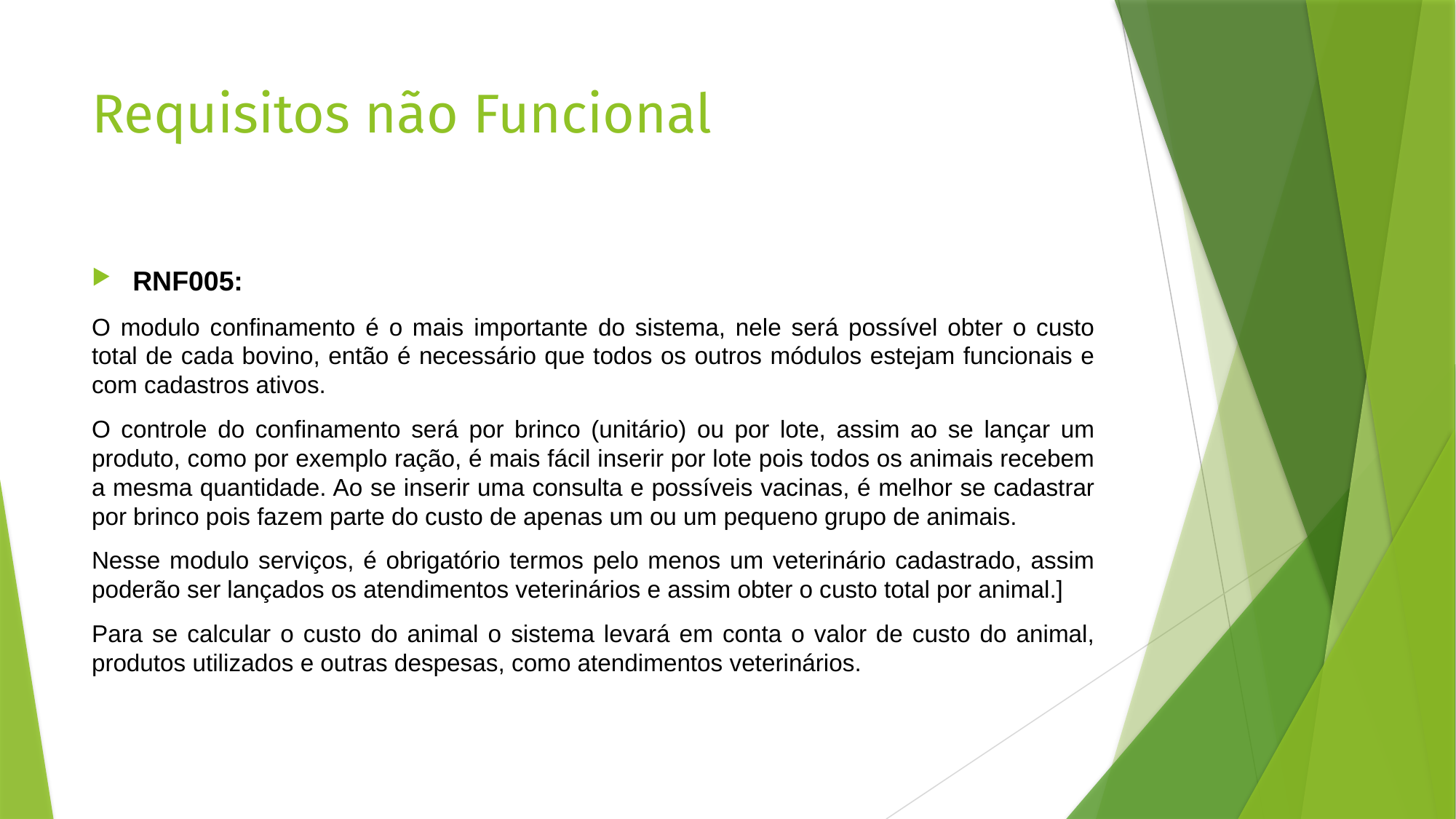

# Requisitos não Funcional
RNF005:
O modulo confinamento é o mais importante do sistema, nele será possível obter o custo total de cada bovino, então é necessário que todos os outros módulos estejam funcionais e com cadastros ativos.
O controle do confinamento será por brinco (unitário) ou por lote, assim ao se lançar um produto, como por exemplo ração, é mais fácil inserir por lote pois todos os animais recebem a mesma quantidade. Ao se inserir uma consulta e possíveis vacinas, é melhor se cadastrar por brinco pois fazem parte do custo de apenas um ou um pequeno grupo de animais.
Nesse modulo serviços, é obrigatório termos pelo menos um veterinário cadastrado, assim poderão ser lançados os atendimentos veterinários e assim obter o custo total por animal.]
Para se calcular o custo do animal o sistema levará em conta o valor de custo do animal, produtos utilizados e outras despesas, como atendimentos veterinários.